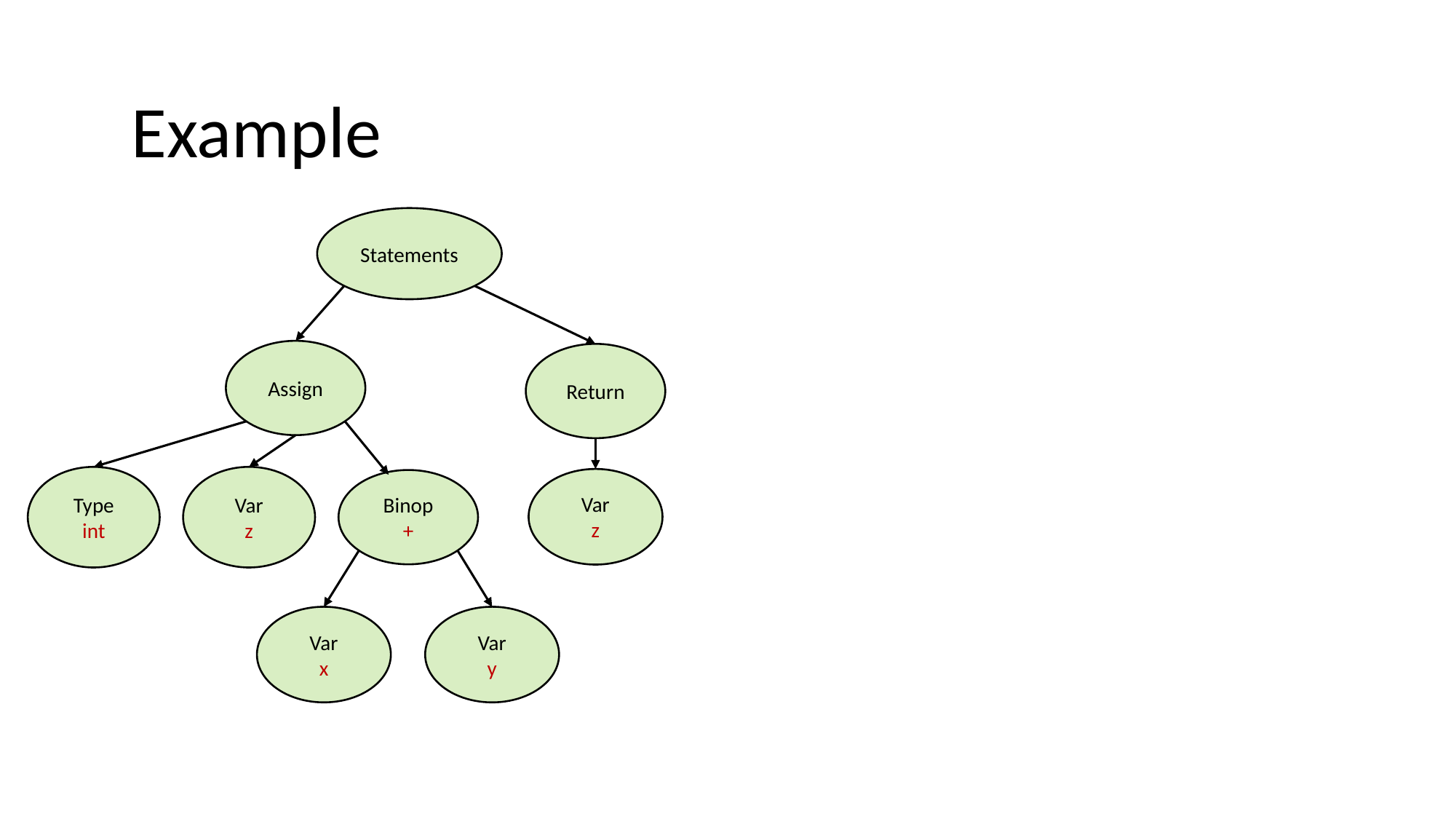

Example
Statements
Assign
Return
Type
int
Var
z
Var
z
Binop
+
Var
x
Var
y